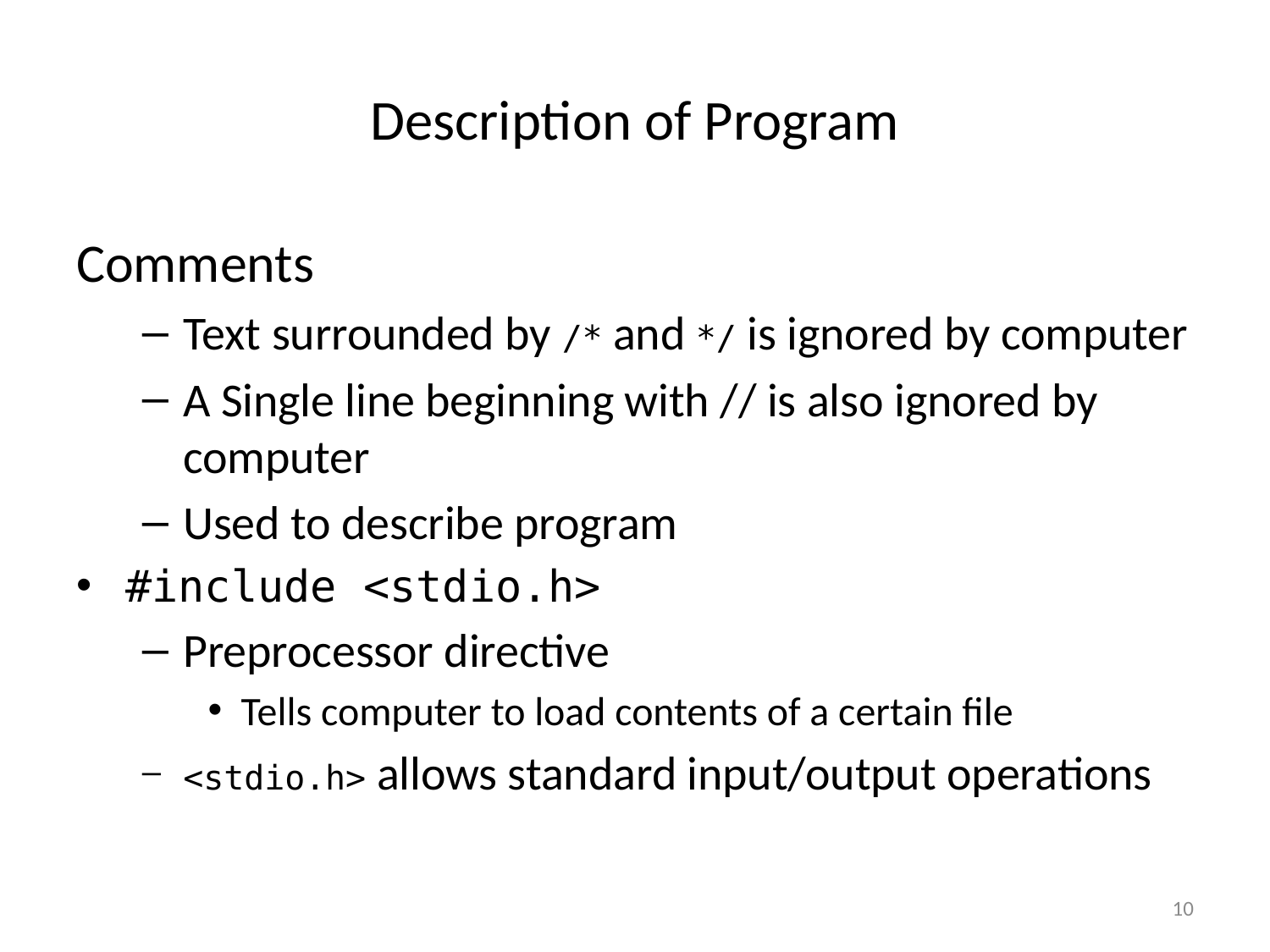

# Description of Program
Comments
Text surrounded by /* and */ is ignored by computer
A Single line beginning with // is also ignored by computer
Used to describe program
#include <stdio.h>
Preprocessor directive
Tells computer to load contents of a certain file
<stdio.h> allows standard input/output operations

10